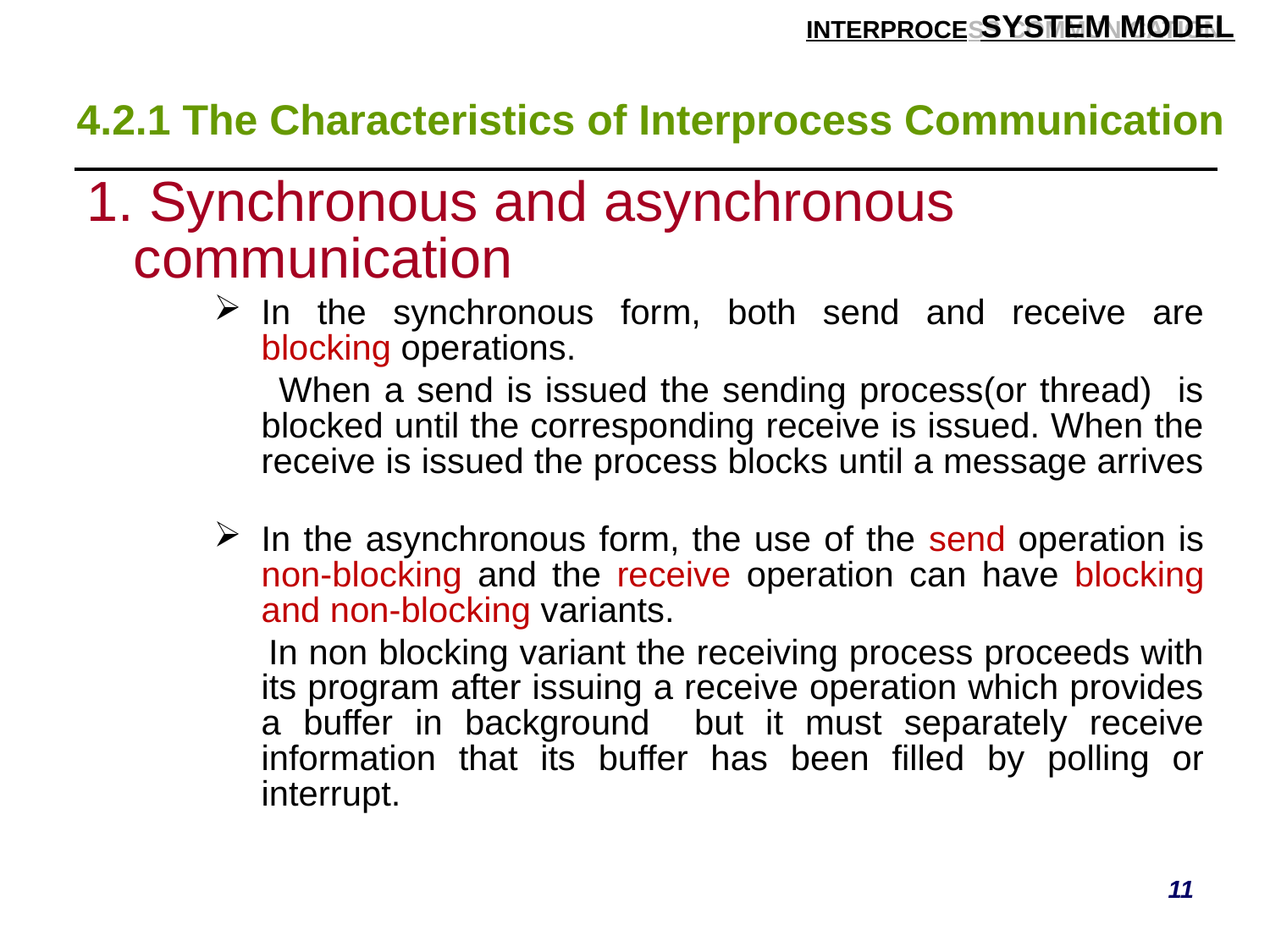

SYSTEM MODEL
# 4.2.1 The Characteristics of Interprocess Communication
| 1. Synchronous and asynchronous communication In the synchronous form, both send and receive are blocking operations. When a send is issued the sending process(or thread) is blocked until the corresponding receive is issued. When the receive is issued the process blocks until a message arrives In the asynchronous form, the use of the send operation is non-blocking and the receive operation can have blocking and non-blocking variants. In non blocking variant the receiving process proceeds with its program after issuing a receive operation which provides a buffer in background but it must separately receive information that its buffer has been filled by polling or interrupt. |
| --- |
11